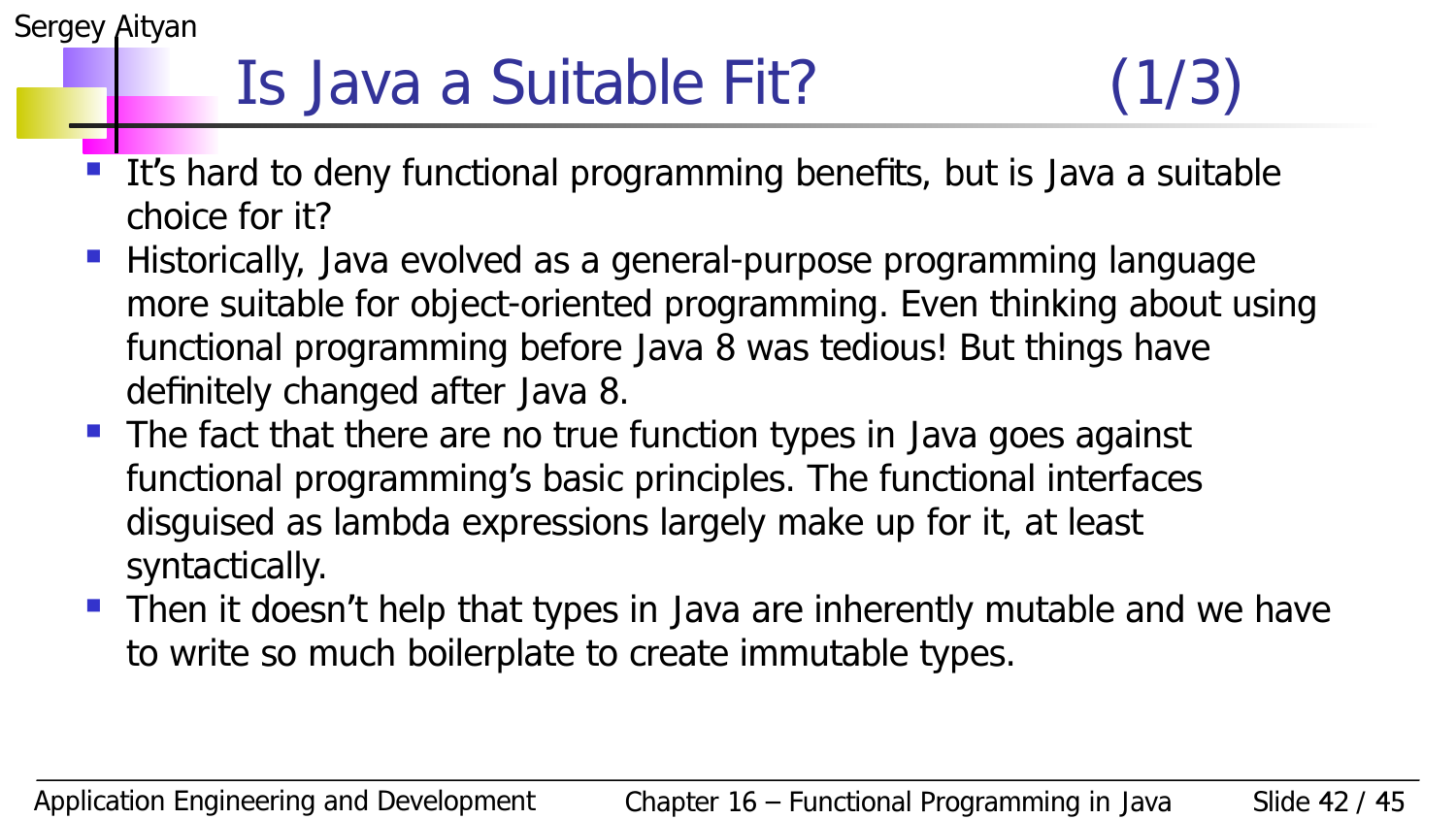

# Is Java a Suitable Fit?			(1/3)
It’s hard to deny functional programming benefits, but is Java a suitable choice for it?
Historically, Java evolved as a general-purpose programming language more suitable for object-oriented programming. Even thinking about using functional programming before Java 8 was tedious! But things have definitely changed after Java 8.
The fact that there are no true function types in Java goes against functional programming’s basic principles. The functional interfaces disguised as lambda expressions largely make up for it, at least syntactically.
Then it doesn’t help that types in Java are inherently mutable and we have to write so much boilerplate to create immutable types.